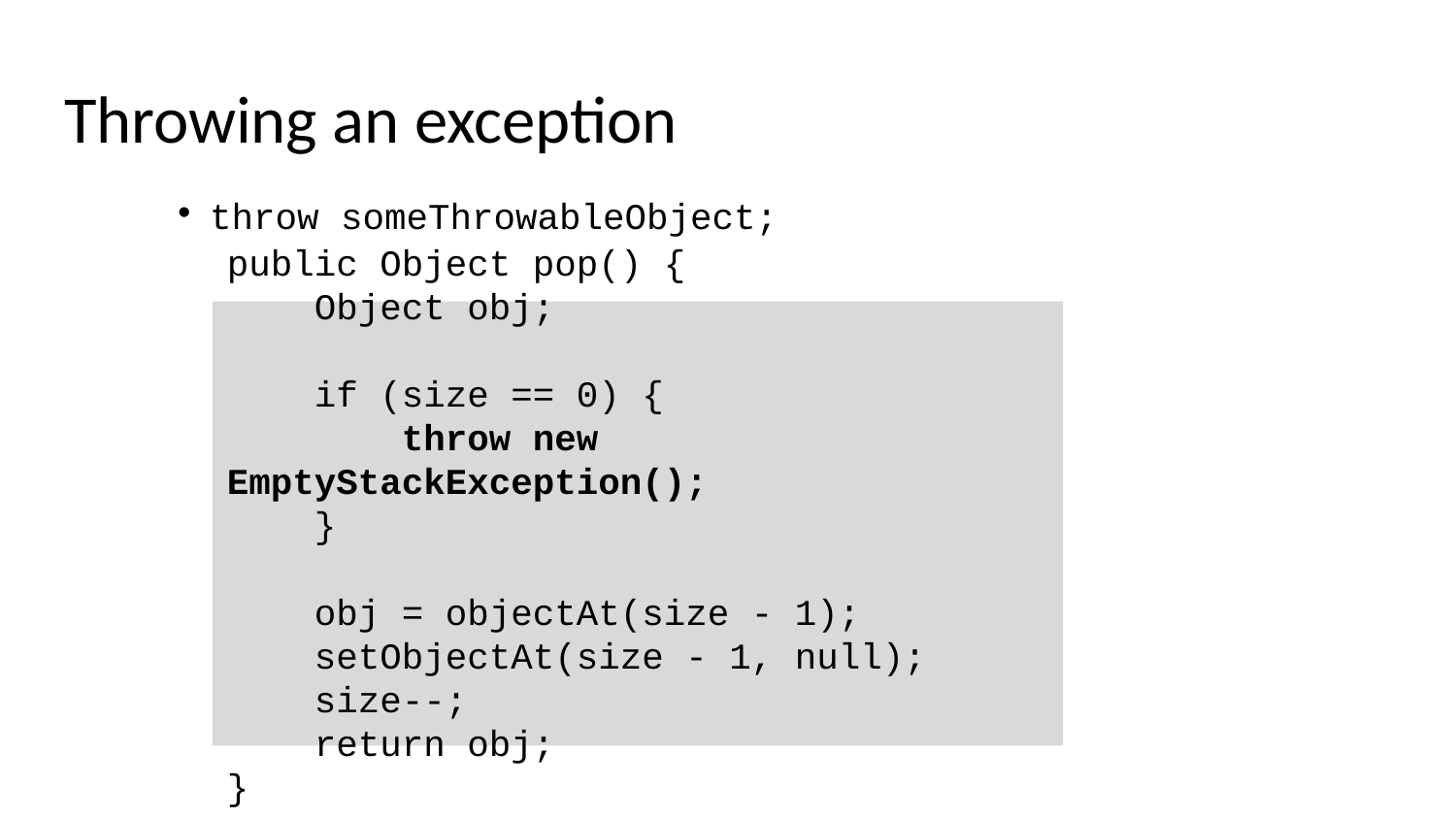

# Throwing an exception
throw someThrowableObject;
public Object pop() {
    Object obj;
    if (size == 0) {
        throw new EmptyStackException();
    }
    obj = objectAt(size - 1);
    setObjectAt(size - 1, null);
    size--;
    return obj;
}